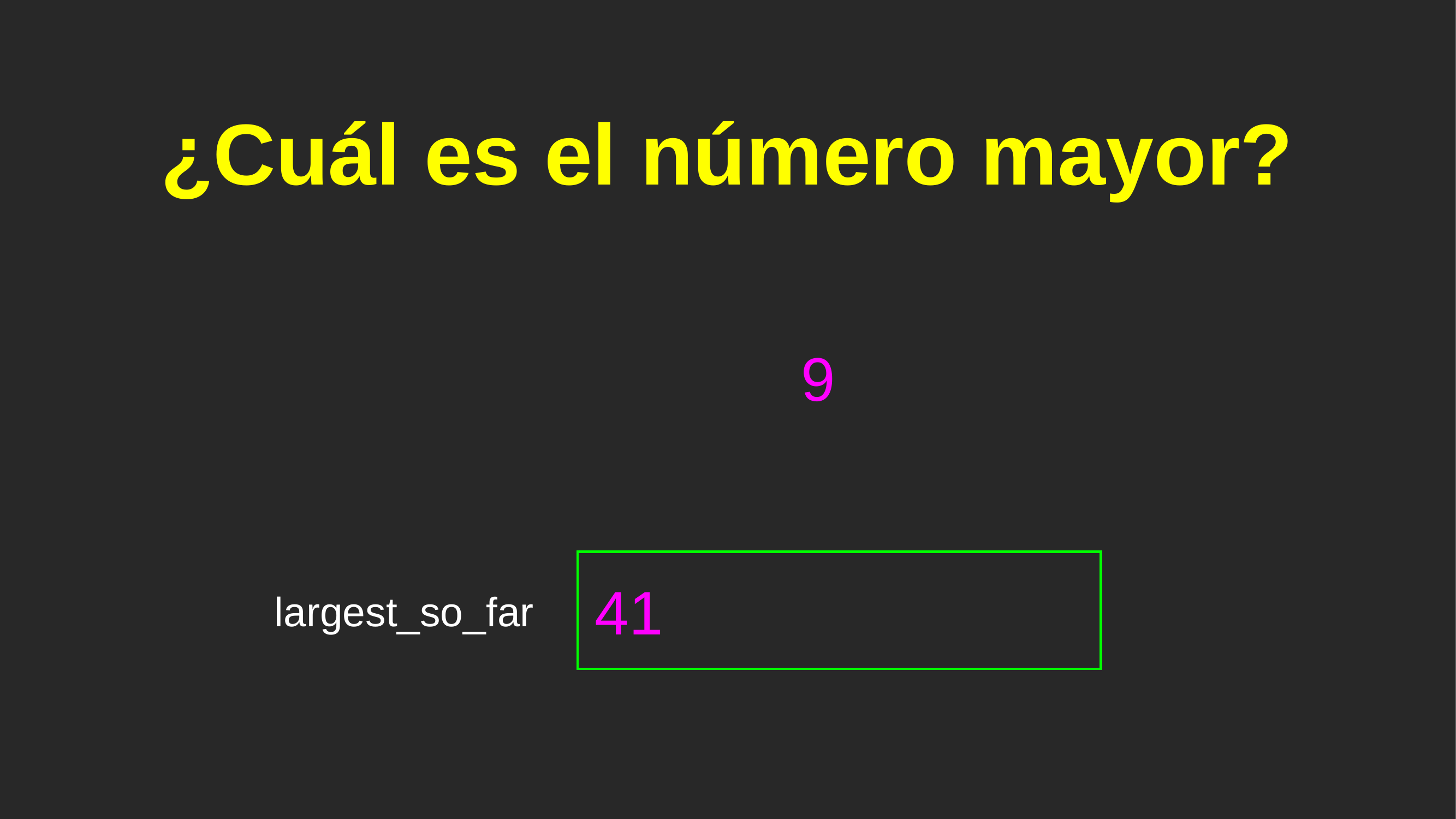

# ¿Cuál es el número mayor?
9

41
largest_so_far